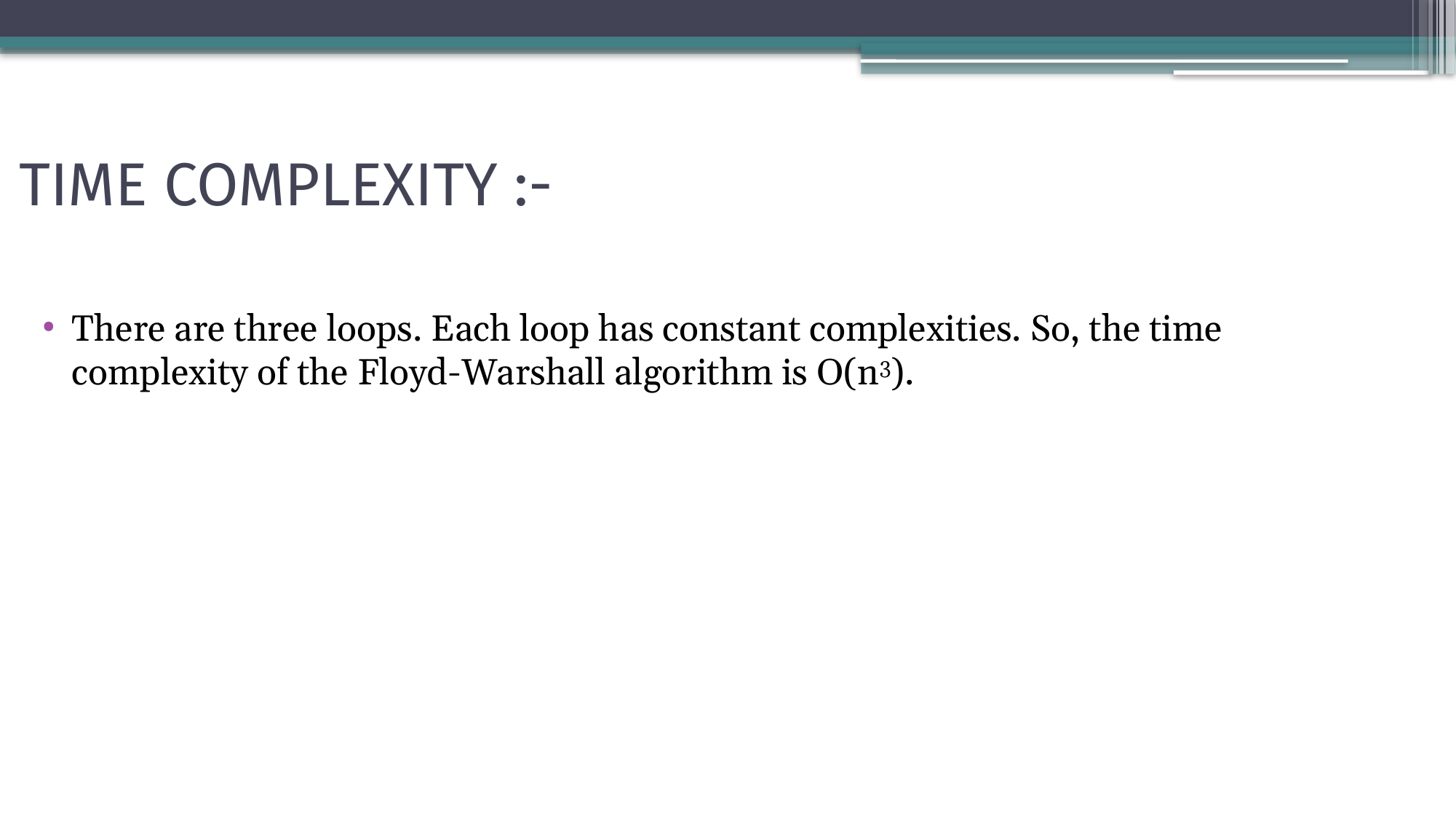

# TIME COMPLEXITY :-
There are three loops. Each loop has constant complexities. So, the time complexity of the Floyd-Warshall algorithm is O(n3).